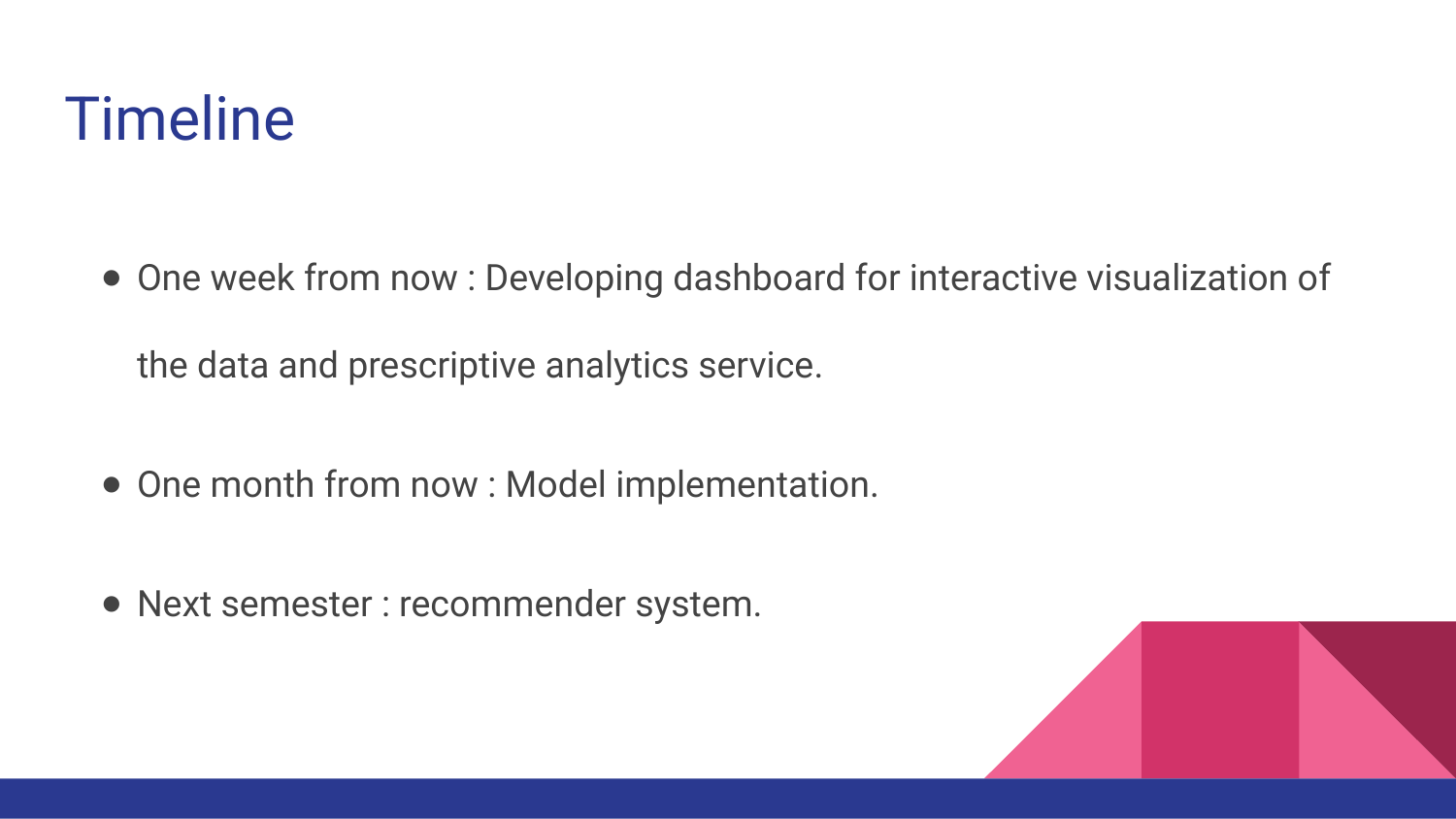

# Timeline
One week from now : Developing dashboard for interactive visualization of the data and prescriptive analytics service.
One month from now : Model implementation.
Next semester : recommender system.